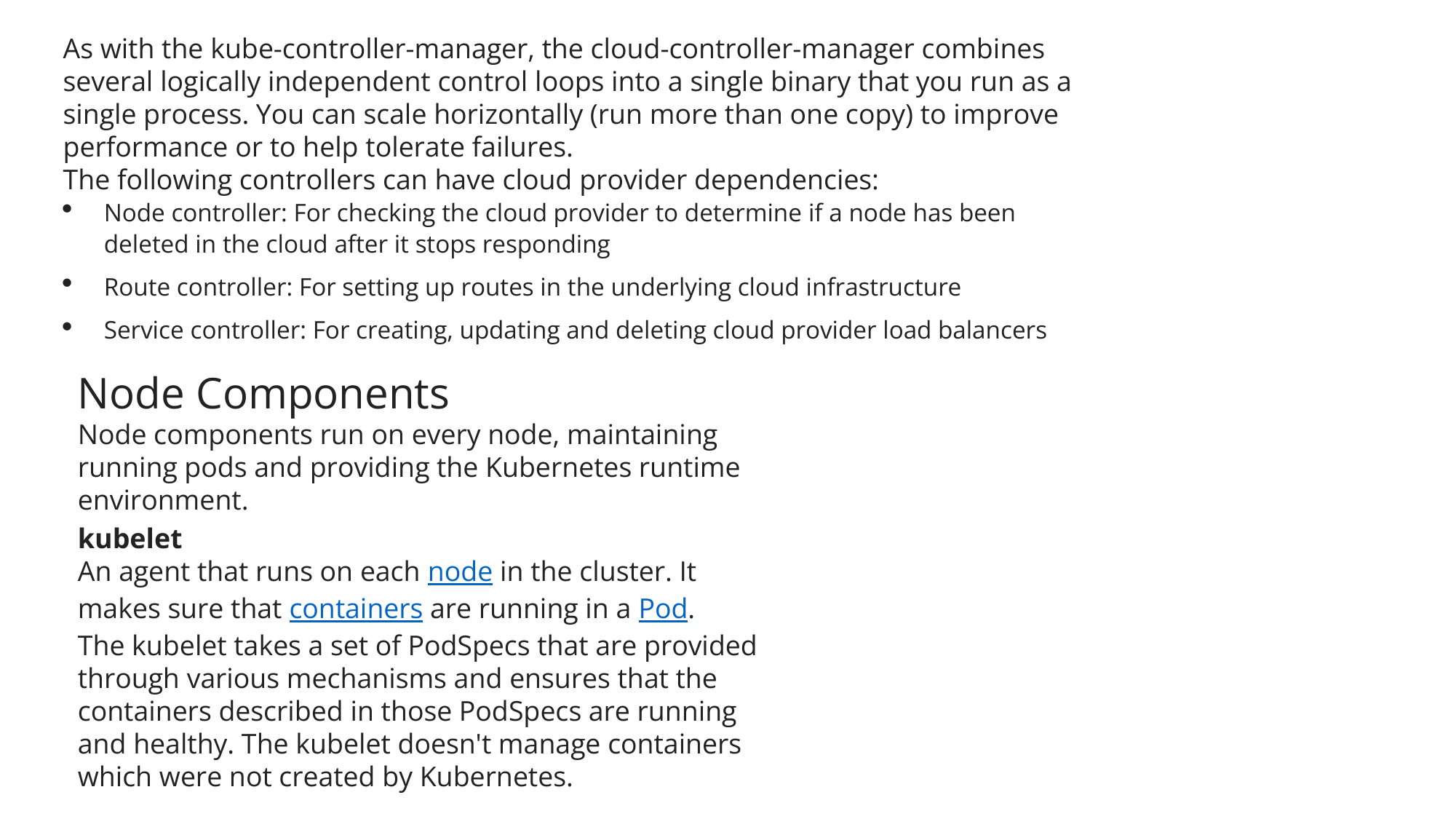

As with the kube-controller-manager, the cloud-controller-manager combines several logically independent control loops into a single binary that you run as a single process. You can scale horizontally (run more than one copy) to improve performance or to help tolerate failures.
The following controllers can have cloud provider dependencies:
Node controller: For checking the cloud provider to determine if a node has been deleted in the cloud after it stops responding
Route controller: For setting up routes in the underlying cloud infrastructure
Service controller: For creating, updating and deleting cloud provider load balancers
Node Components
Node components run on every node, maintaining running pods and providing the Kubernetes runtime environment.
kubelet
An agent that runs on each node in the cluster. It makes sure that containers are running in a Pod.
The kubelet takes a set of PodSpecs that are provided through various mechanisms and ensures that the containers described in those PodSpecs are running and healthy. The kubelet doesn't manage containers which were not created by Kubernetes.